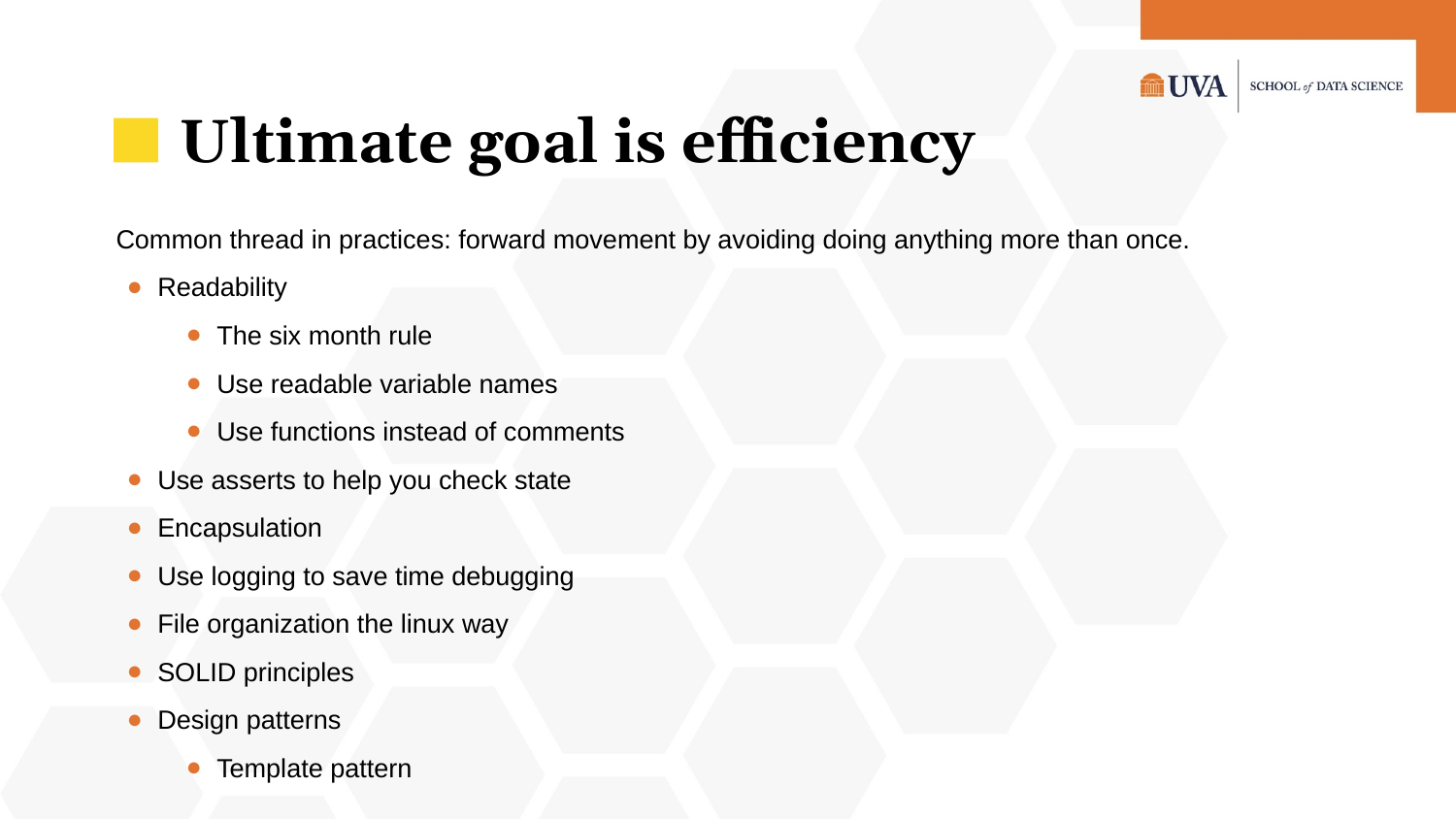

# Ultimate goal is efficiency
Common thread in practices: forward movement by avoiding doing anything more than once.
Readability
The six month rule
Use readable variable names
Use functions instead of comments
Use asserts to help you check state
Encapsulation
Use logging to save time debugging
File organization the linux way
SOLID principles
Design patterns
Template pattern